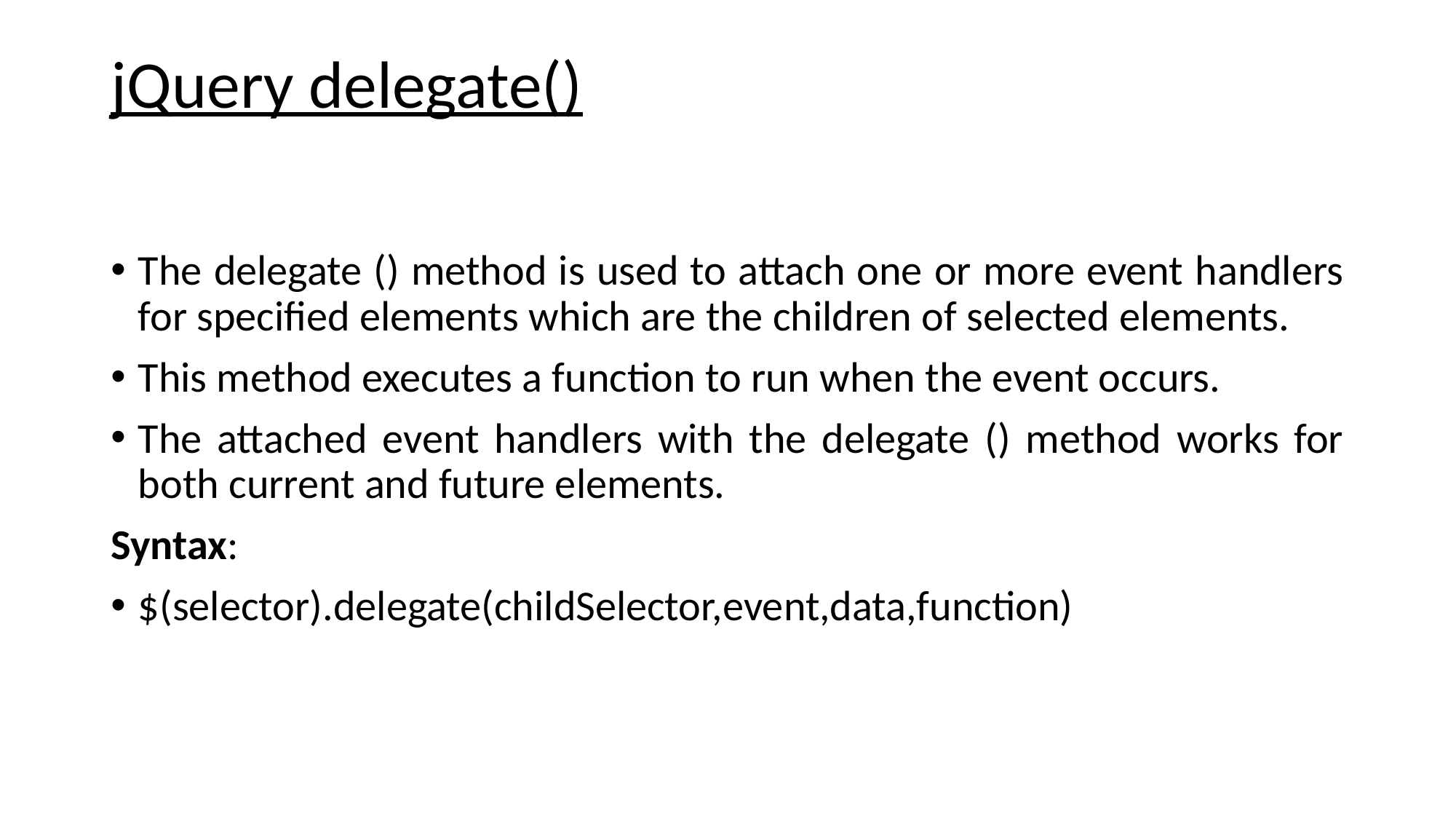

# jQuery delegate()
The delegate () method is used to attach one or more event handlers for specified elements which are the children of selected elements.
This method executes a function to run when the event occurs.
The attached event handlers with the delegate () method works for both current and future elements.
Syntax:
$(selector).delegate(childSelector,event,data,function)